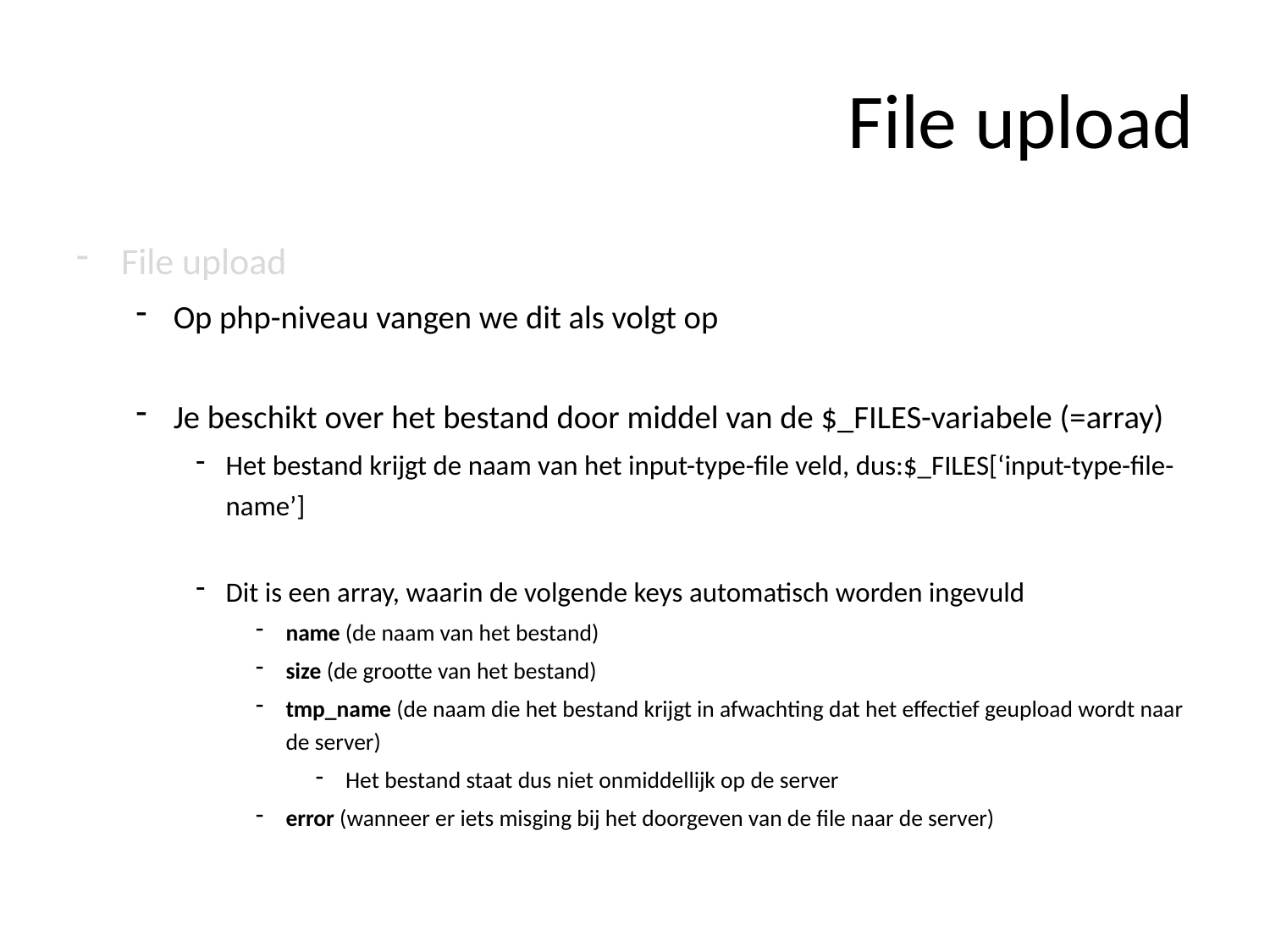

# File upload
File upload
Op php-niveau vangen we dit als volgt op
Je beschikt over het bestand door middel van de $_FILES-variabele (=array)
Het bestand krijgt de naam van het input-type-file veld, dus:$_FILES[‘input-type-file-name’]
Dit is een array, waarin de volgende keys automatisch worden ingevuld
name (de naam van het bestand)
size (de grootte van het bestand)
tmp_name (de naam die het bestand krijgt in afwachting dat het effectief geupload wordt naar de server)
Het bestand staat dus niet onmiddellijk op de server
error (wanneer er iets misging bij het doorgeven van de file naar de server)